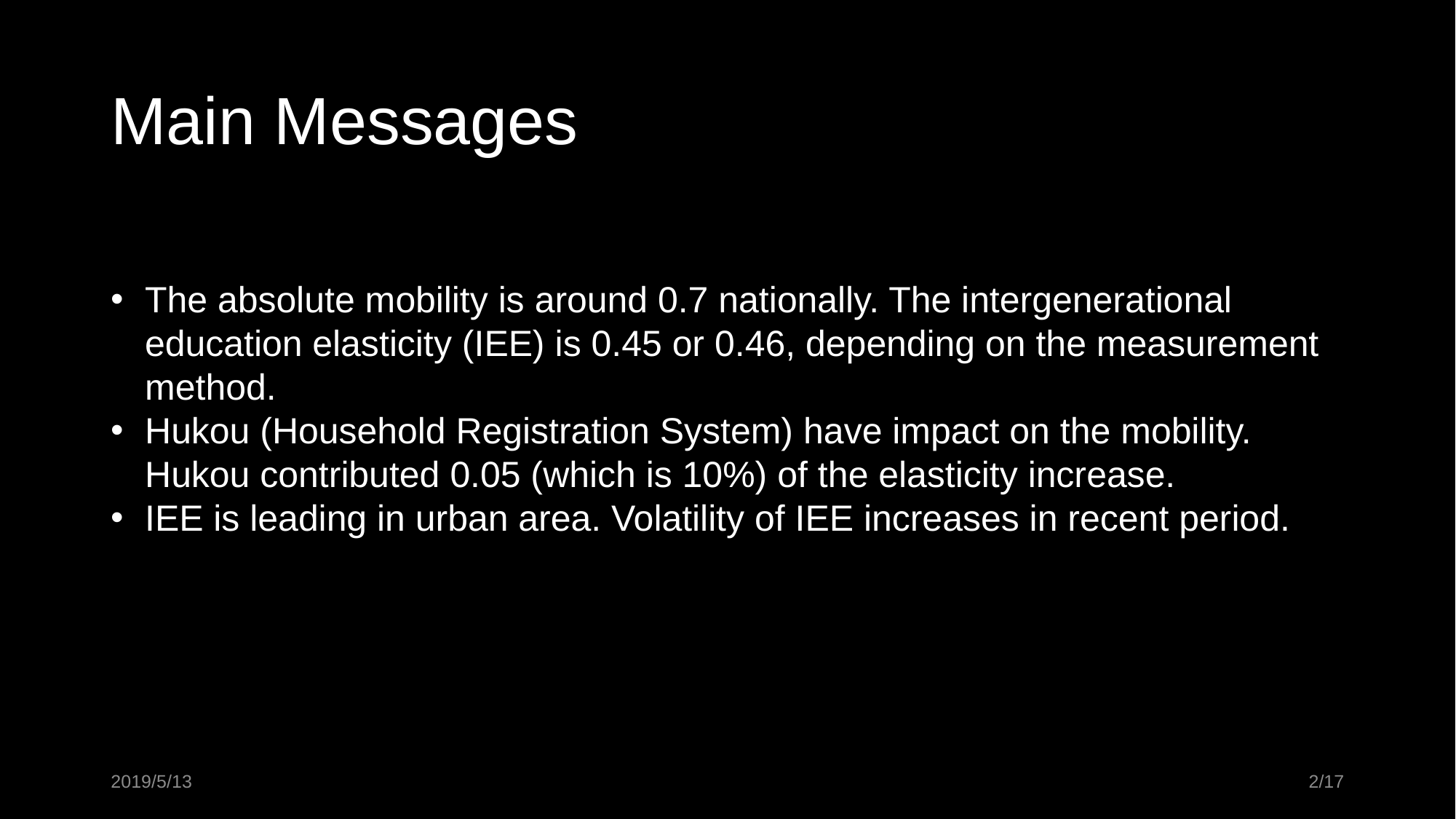

# Main Messages
The absolute mobility is around 0.7 nationally. The intergenerational education elasticity (IEE) is 0.45 or 0.46, depending on the measurement method.
Hukou (Household Registration System) have impact on the mobility. Hukou contributed 0.05 (which is 10%) of the elasticity increase.
IEE is leading in urban area. Volatility of IEE increases in recent period.
2019/5/13
2/17